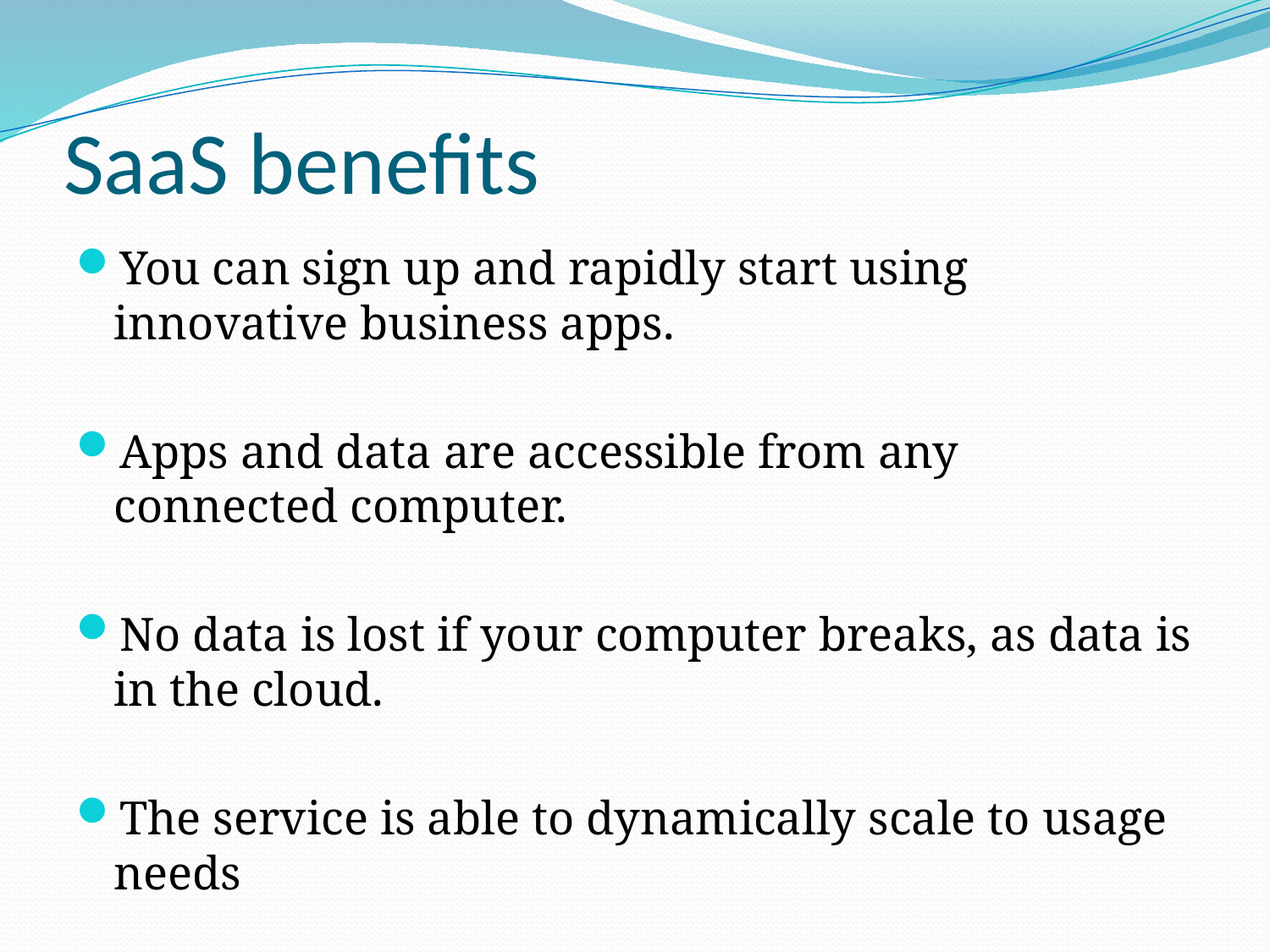

# SaaS benefits
You can sign up and rapidly start using innovative business apps.

Apps and data are accessible from any connected computer.

No data is lost if your computer breaks, as data is in the cloud.

The service is able to dynamically scale to usage needs